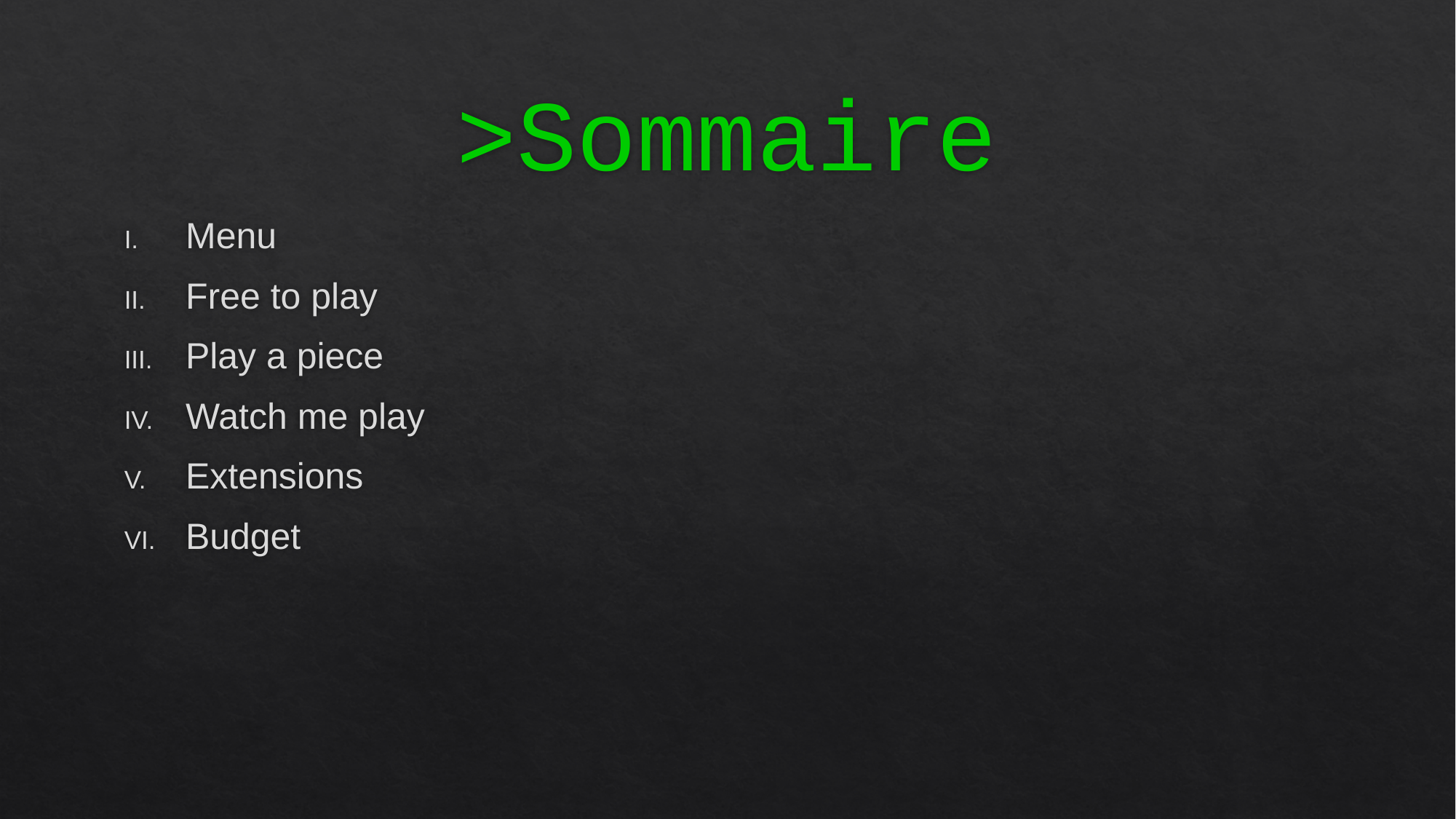

# >Sommaire
Menu
Free to play
Play a piece
Watch me play
Extensions
Budget